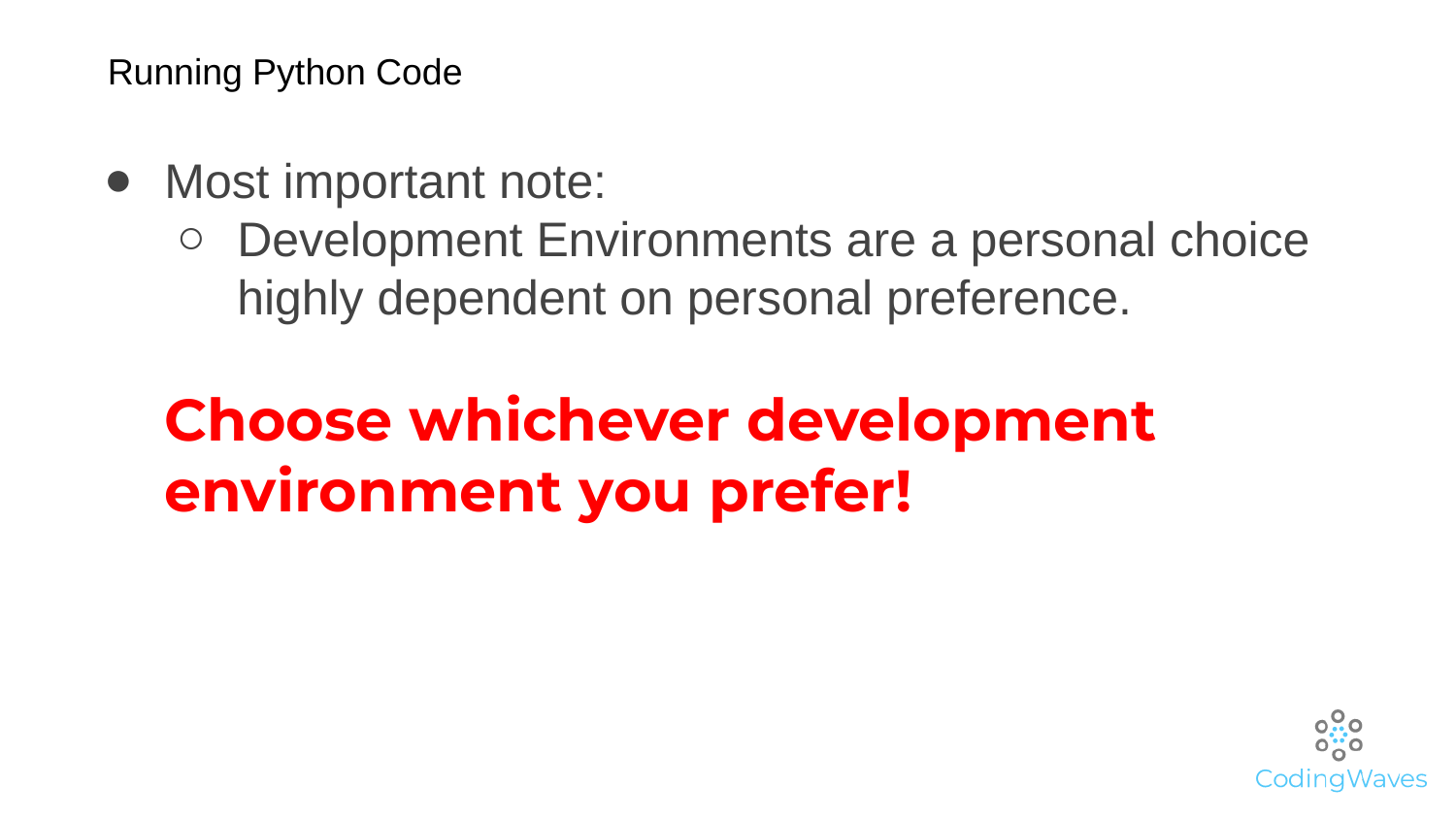

# Running Python Code
Most important note:
Development Environments are a personal choice highly dependent on personal preference.

Choose whichever development environment you prefer!